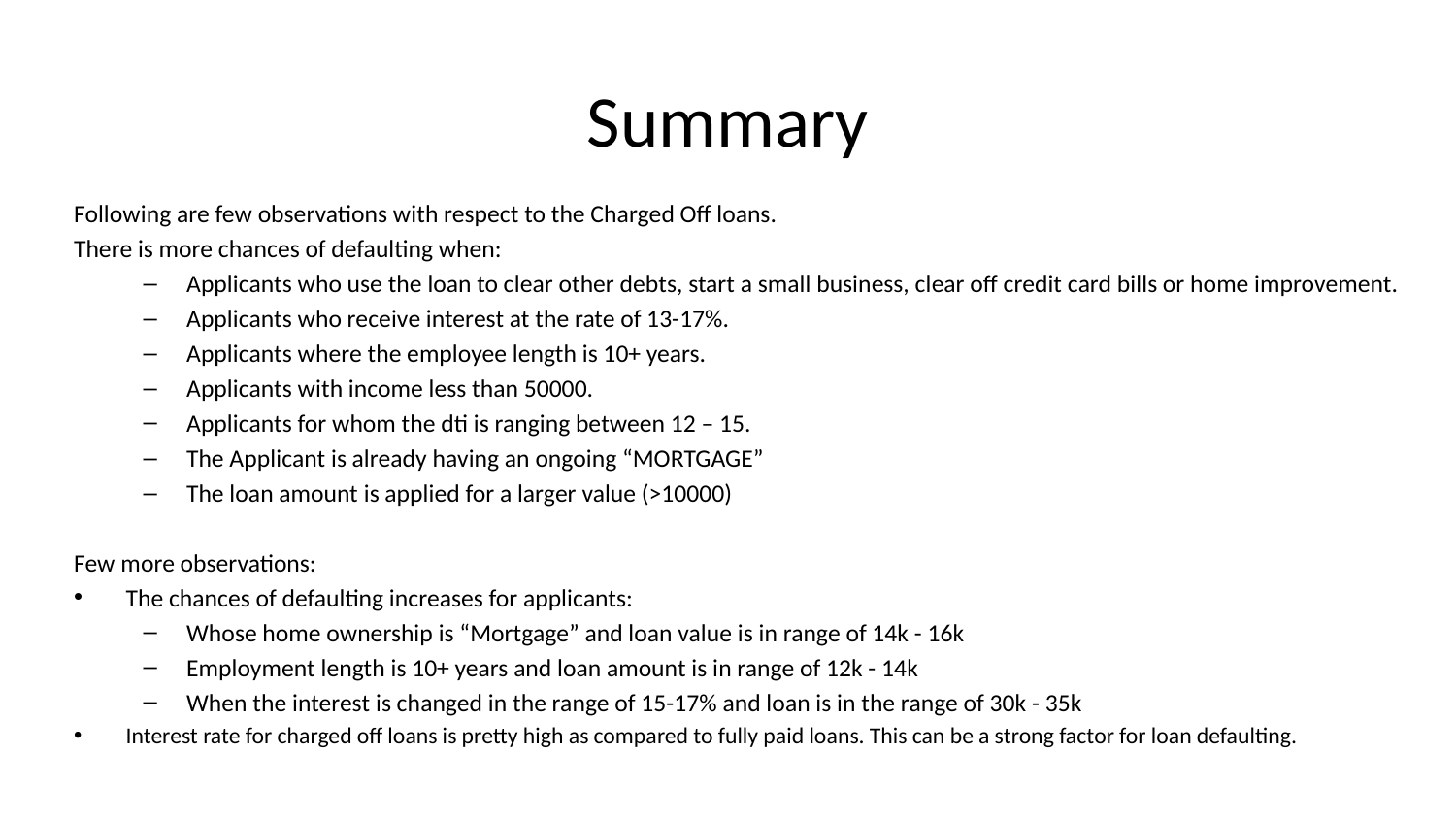

# Summary
Following are few observations with respect to the Charged Off loans.
There is more chances of defaulting when:
Applicants who use the loan to clear other debts, start a small business, clear off credit card bills or home improvement.
Applicants who receive interest at the rate of 13-17%.
Applicants where the employee length is 10+ years.
Applicants with income less than 50000.
Applicants for whom the dti is ranging between 12 – 15.
The Applicant is already having an ongoing “MORTGAGE”
The loan amount is applied for a larger value (>10000)

Few more observations:
The chances of defaulting increases for applicants:
Whose home ownership is “Mortgage” and loan value is in range of 14k - 16k
Employment length is 10+ years and loan amount is in range of 12k - 14k
When the interest is changed in the range of 15-17% and loan is in the range of 30k - 35k
Interest rate for charged off loans is pretty high as compared to fully paid loans. This can be a strong factor for loan defaulting.